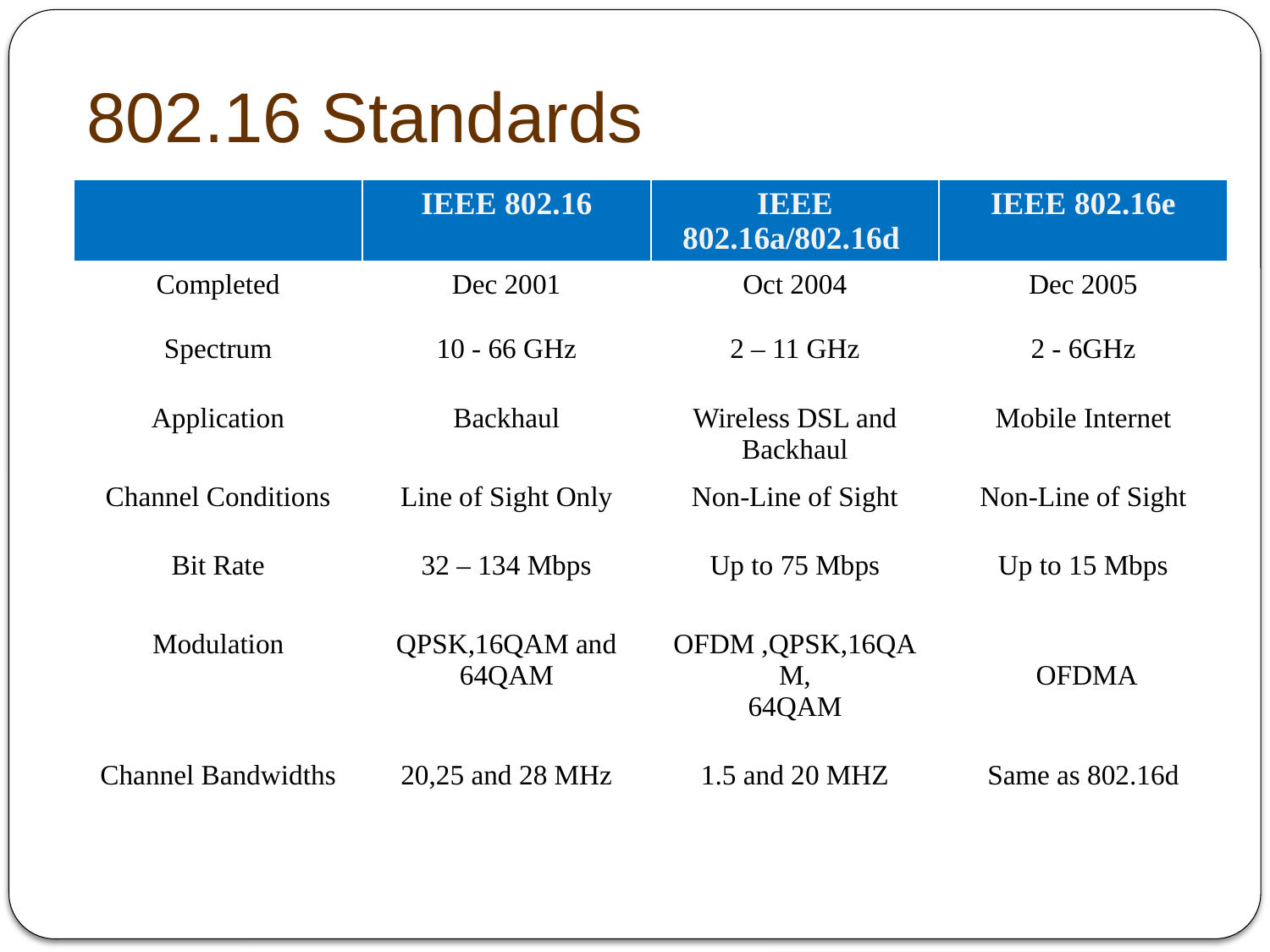

# 802.16 Standards
|  | IEEE 802.16 | IEEE 802.16a/802.16d | IEEE 802.16e |
| --- | --- | --- | --- |
| Completed | Dec 2001 | Oct 2004 | Dec 2005 |
| Spectrum | 10 - 66 GHz | 2 – 11 GHz | 2 - 6GHz |
| Application | Backhaul | Wireless DSL and Backhaul | Mobile Internet |
| Channel Conditions | Line of Sight Only | Non-Line of Sight | Non-Line of Sight |
| Bit Rate | 32 – 134 Mbps | Up to 75 Mbps | Up to 15 Mbps |
| Modulation | QPSK,16QAM and 64QAM | OFDM ,QPSK,16QAM, 64QAM | OFDMA |
| Channel Bandwidths | 20,25 and 28 MHz | 1.5 and 20 MHZ | Same as 802.16d |